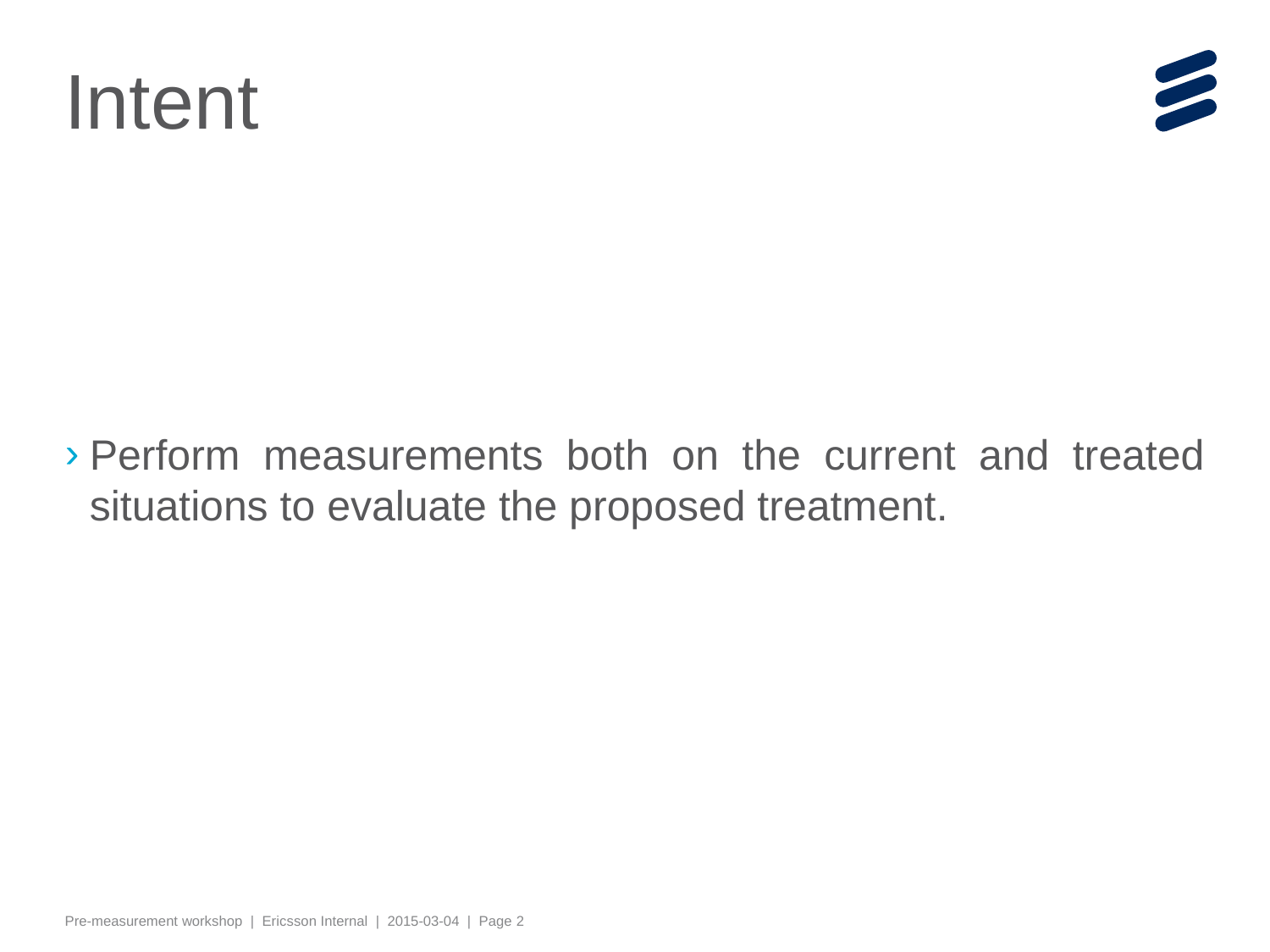

# Intent

Perform measurements both on the current and treated situations to evaluate the proposed treatment.